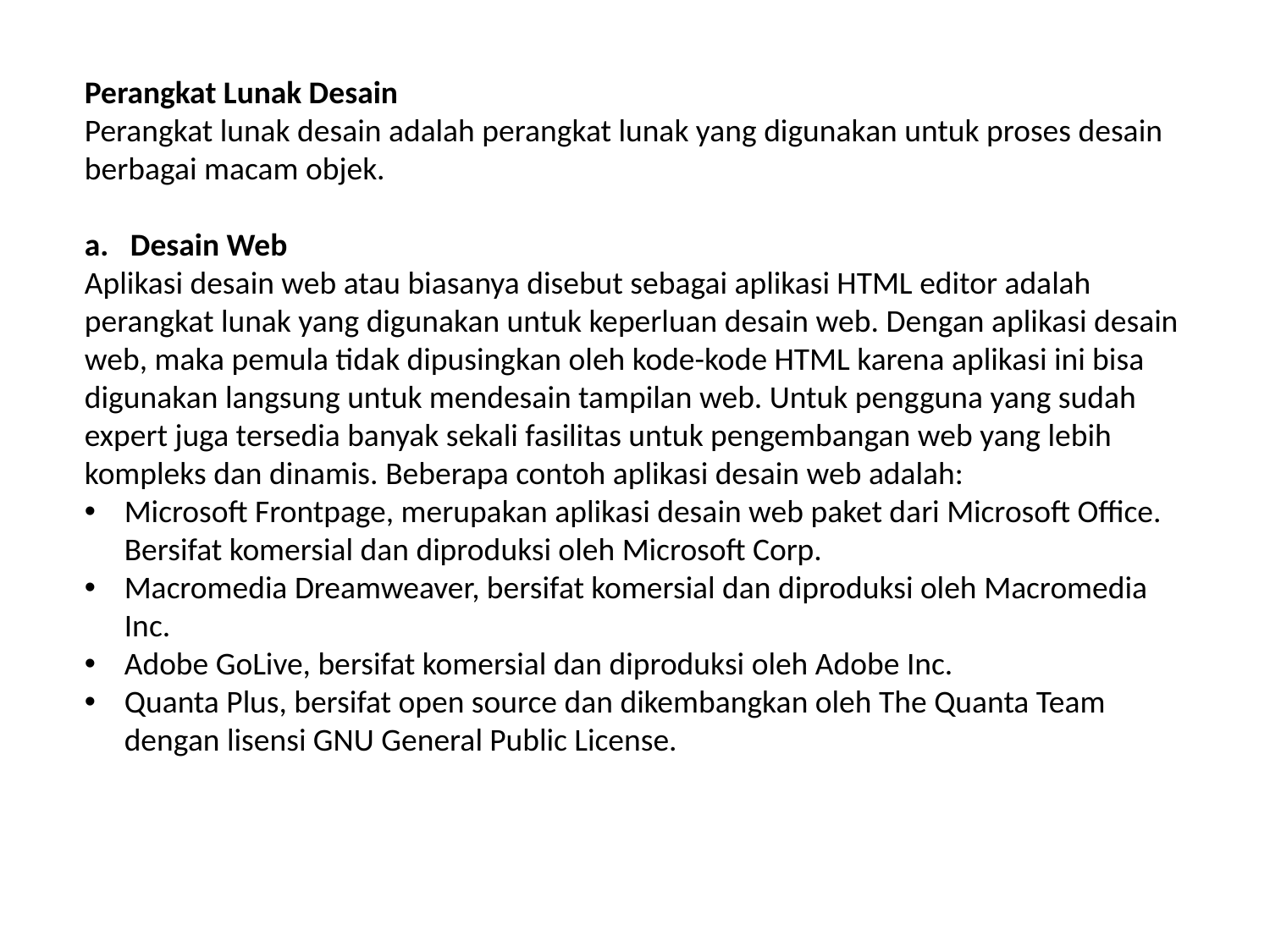

Perangkat Lunak Desain
Perangkat lunak desain adalah perangkat lunak yang digunakan untuk proses desain berbagai macam objek.

a.   Desain Web
Aplikasi desain web atau biasanya disebut sebagai aplikasi HTML editor adalah perangkat lunak yang digunakan untuk keperluan desain web. Dengan aplikasi desain web, maka pemula tidak dipusingkan oleh kode-kode HTML karena aplikasi ini bisa digunakan langsung untuk mendesain tampilan web. Untuk pengguna yang sudah expert juga tersedia banyak sekali fasilitas untuk pengembangan web yang lebih kompleks dan dinamis. Beberapa contoh aplikasi desain web adalah:
Microsoft Frontpage, merupakan aplikasi desain web paket dari Microsoft Office. Bersifat komersial dan diproduksi oleh Microsoft Corp.
Macromedia Dreamweaver, bersifat komersial dan diproduksi oleh Macromedia Inc.
Adobe GoLive, bersifat komersial dan diproduksi oleh Adobe Inc.
Quanta Plus, bersifat open source dan dikembangkan oleh The Quanta Team dengan lisensi GNU General Public License.